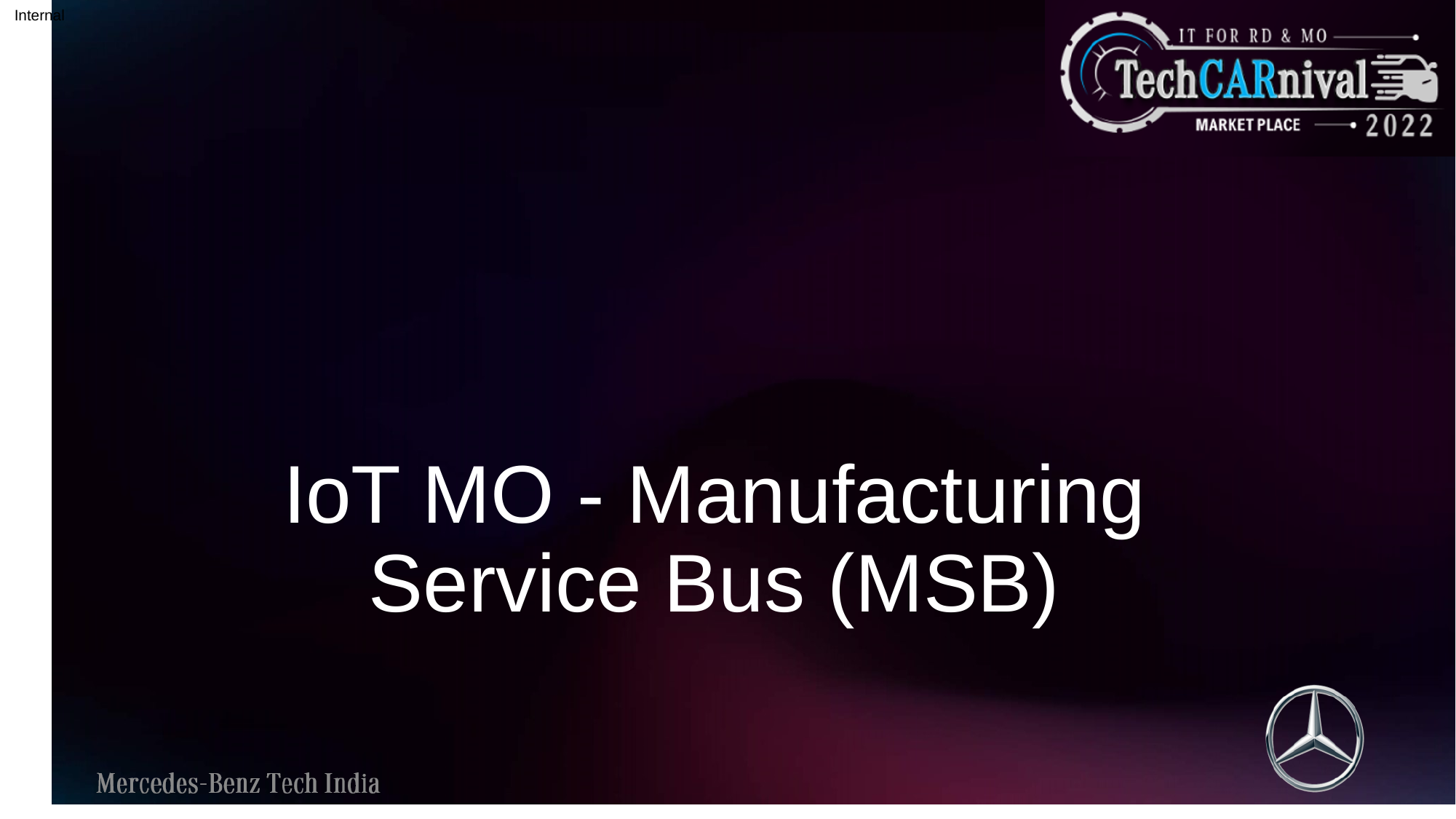

IoT MO - Manufacturing Service Bus (MSB)